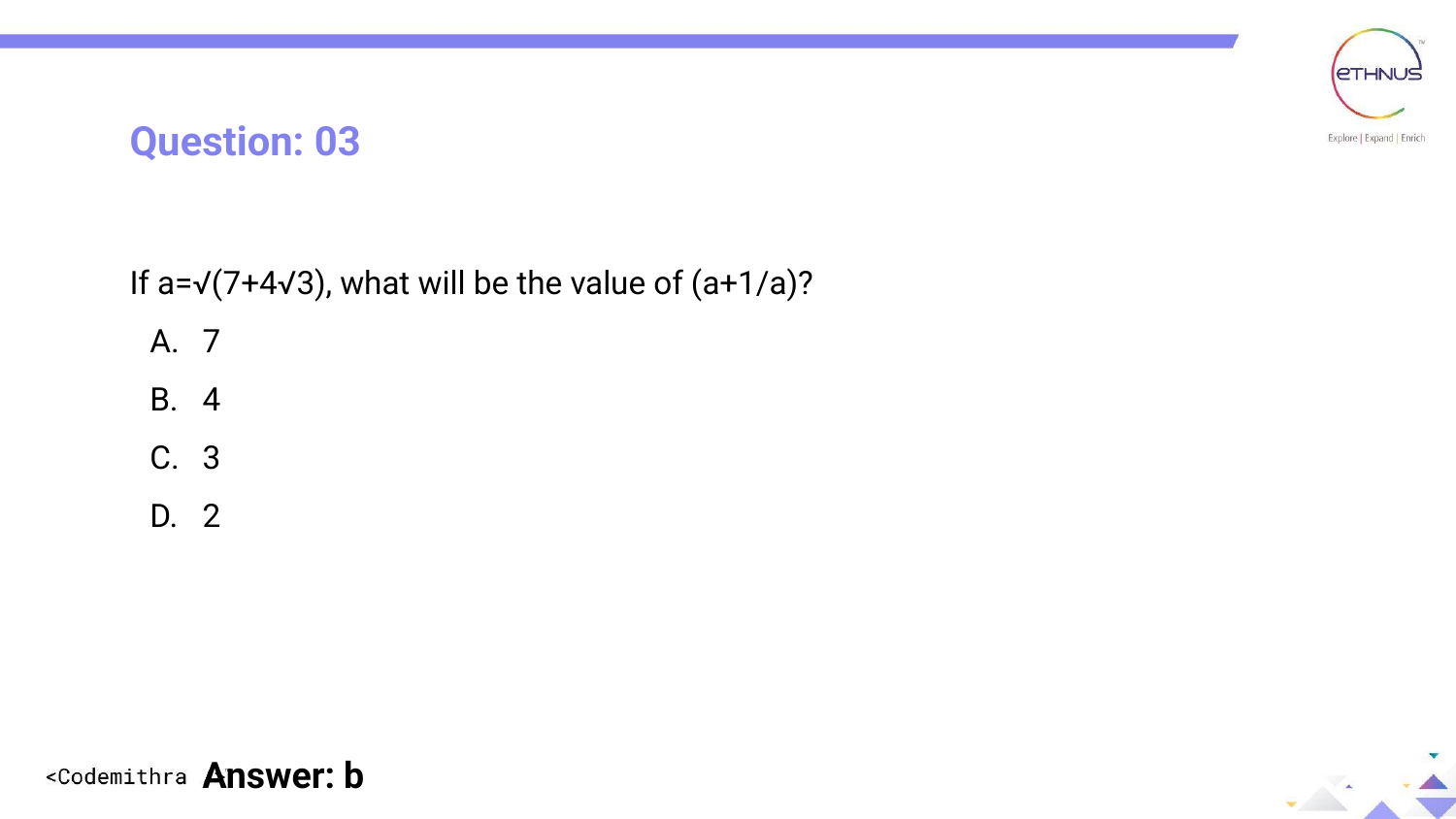

Question: 03
Question: 03
If a=√(7+4√3), what will be the value of (a+1/a)?
7
4
3
2

								      Answer: b